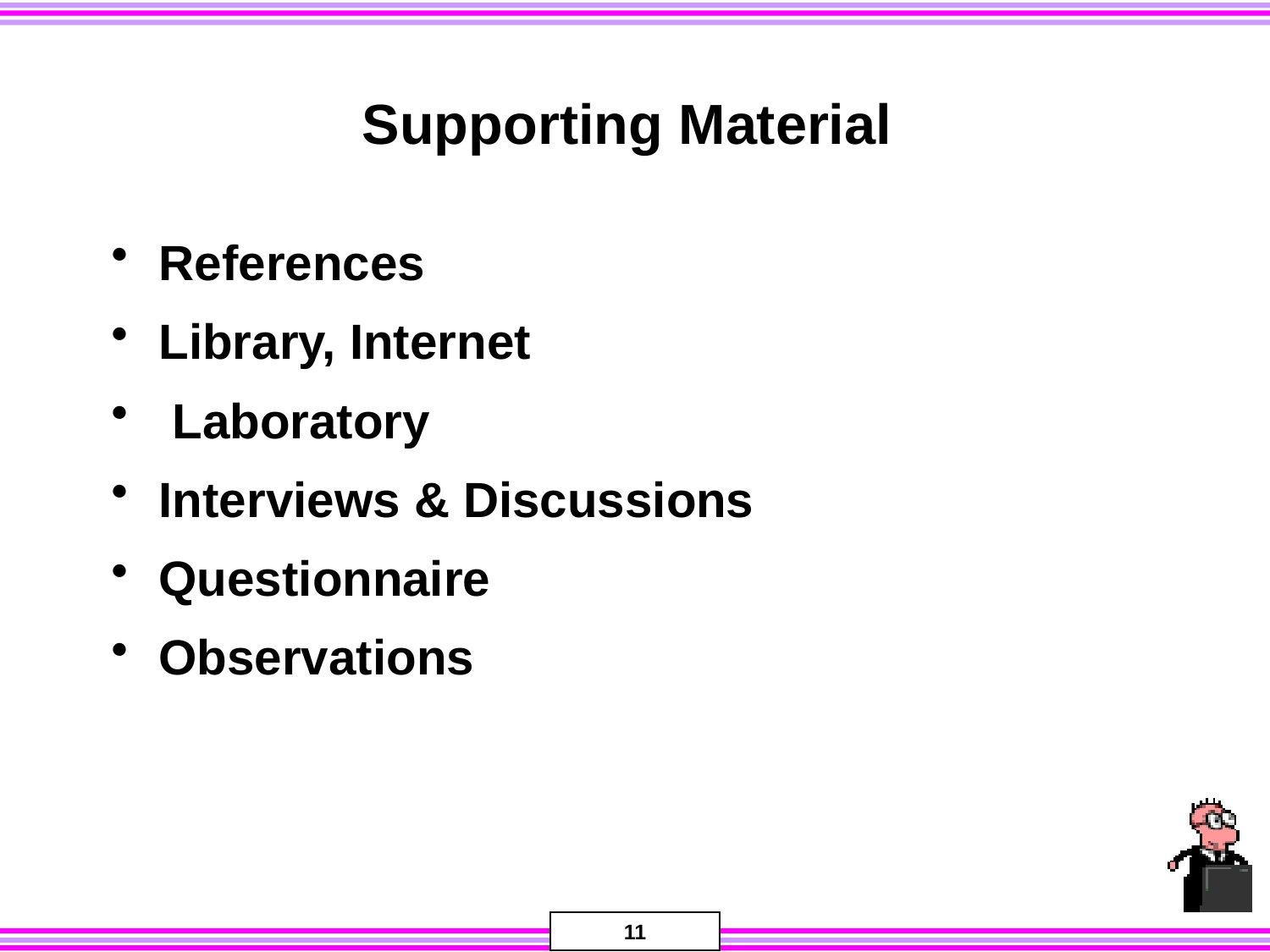

# Supporting Material
References
Library, Internet
 Laboratory
Interviews & Discussions
Questionnaire
Observations